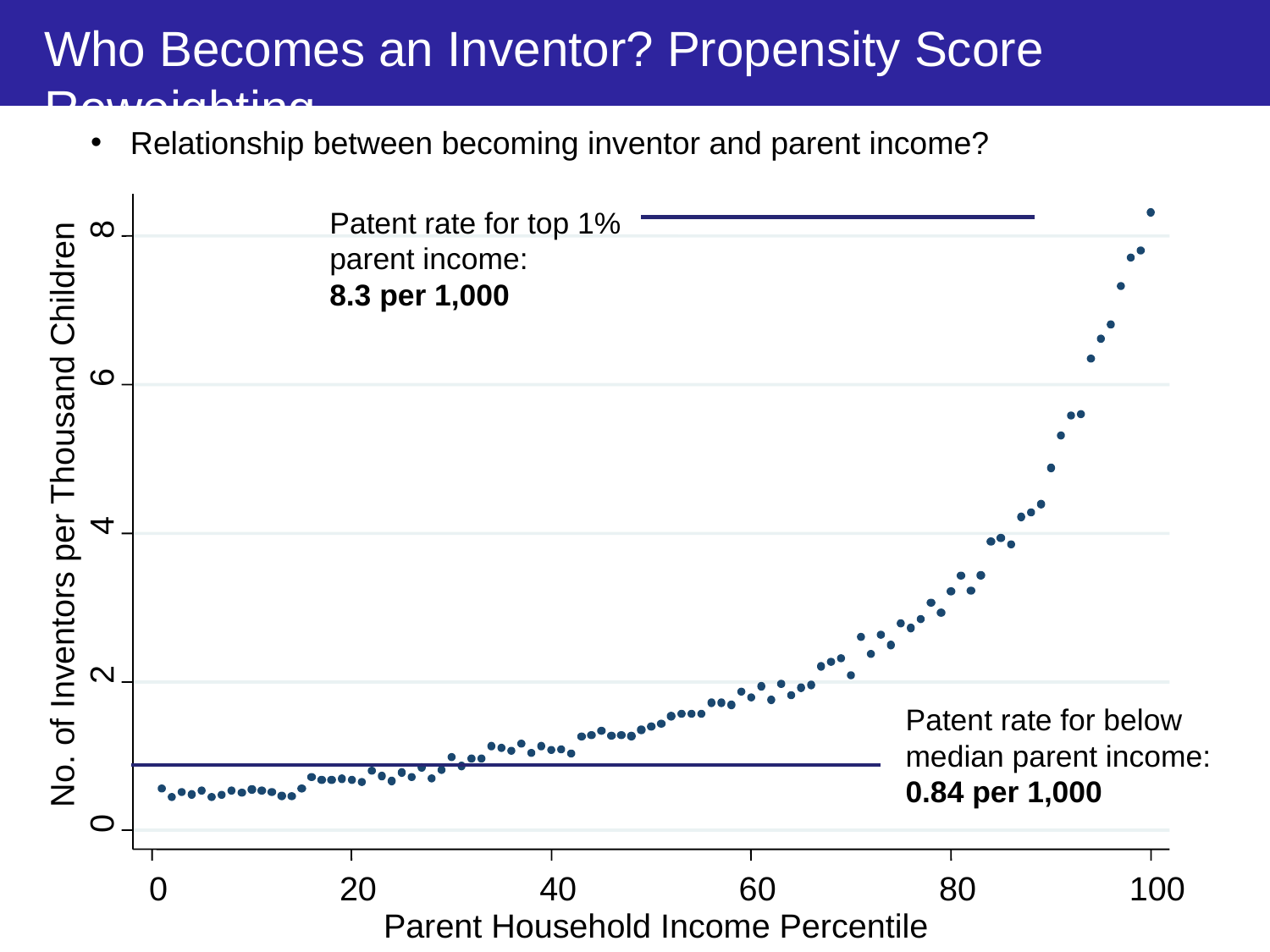

Who Becomes an Inventor? Propensity Score Reweighting

8

6

No. of Inventors per Thousand Children

4

2

0

0
20
40
60
80
100
Parent Household Income Percentile
Relationship between becoming inventor and parent income?
Patent rate for top 1% parent income:
8.3 per 1,000
Patent rate for below
median parent income:
0.84 per 1,000